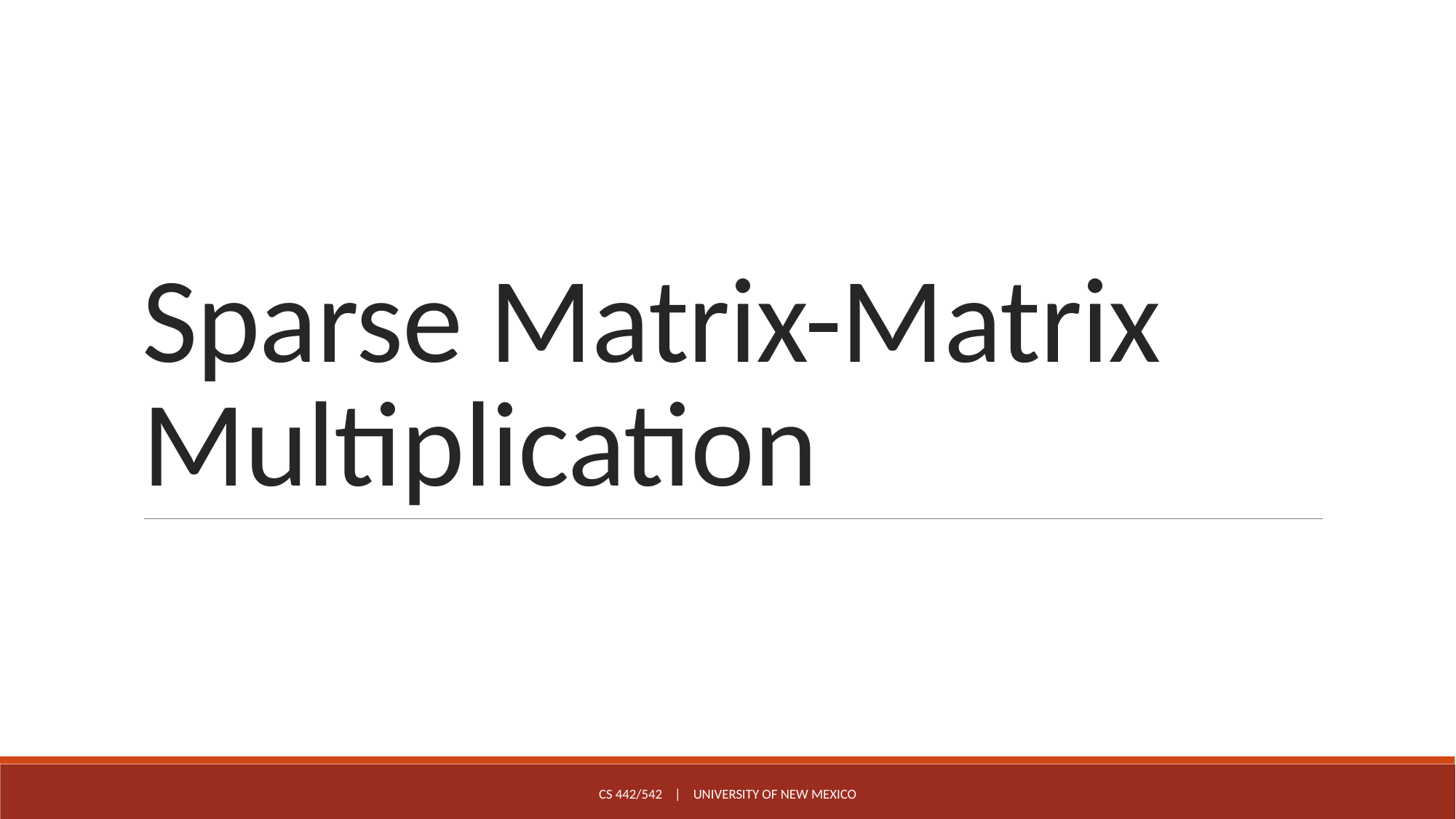

# Sparse Matrix-Matrix Multiplication
CS 442/542    |    University of New Mexico